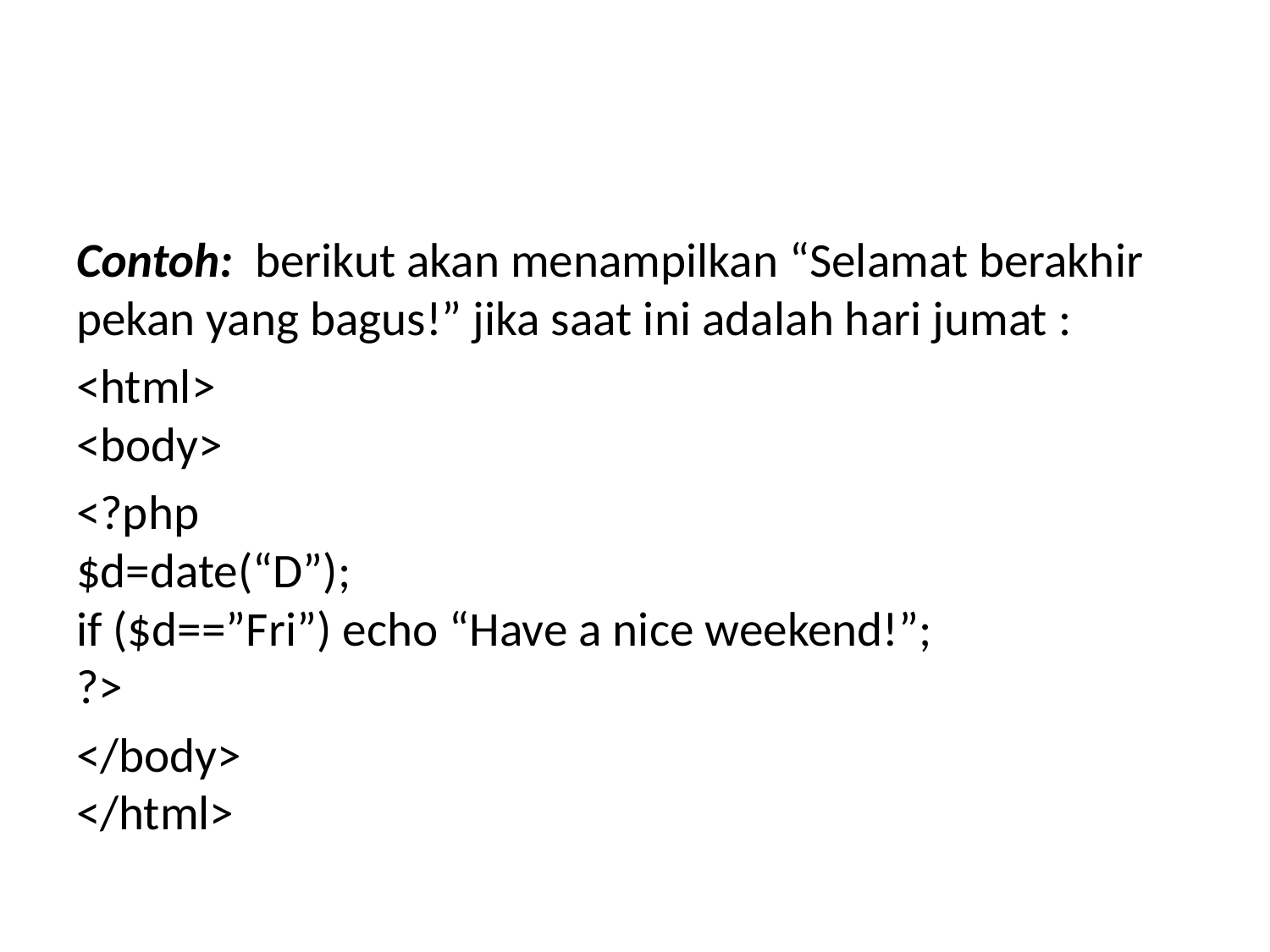

#
Contoh:  berikut akan menampilkan “Selamat berakhir pekan yang bagus!” jika saat ini adalah hari jumat :
<html>
<body>
<?php
$d=date(“D”);
if ($d==”Fri”) echo “Have a nice weekend!”;
?>
</body>
</html>